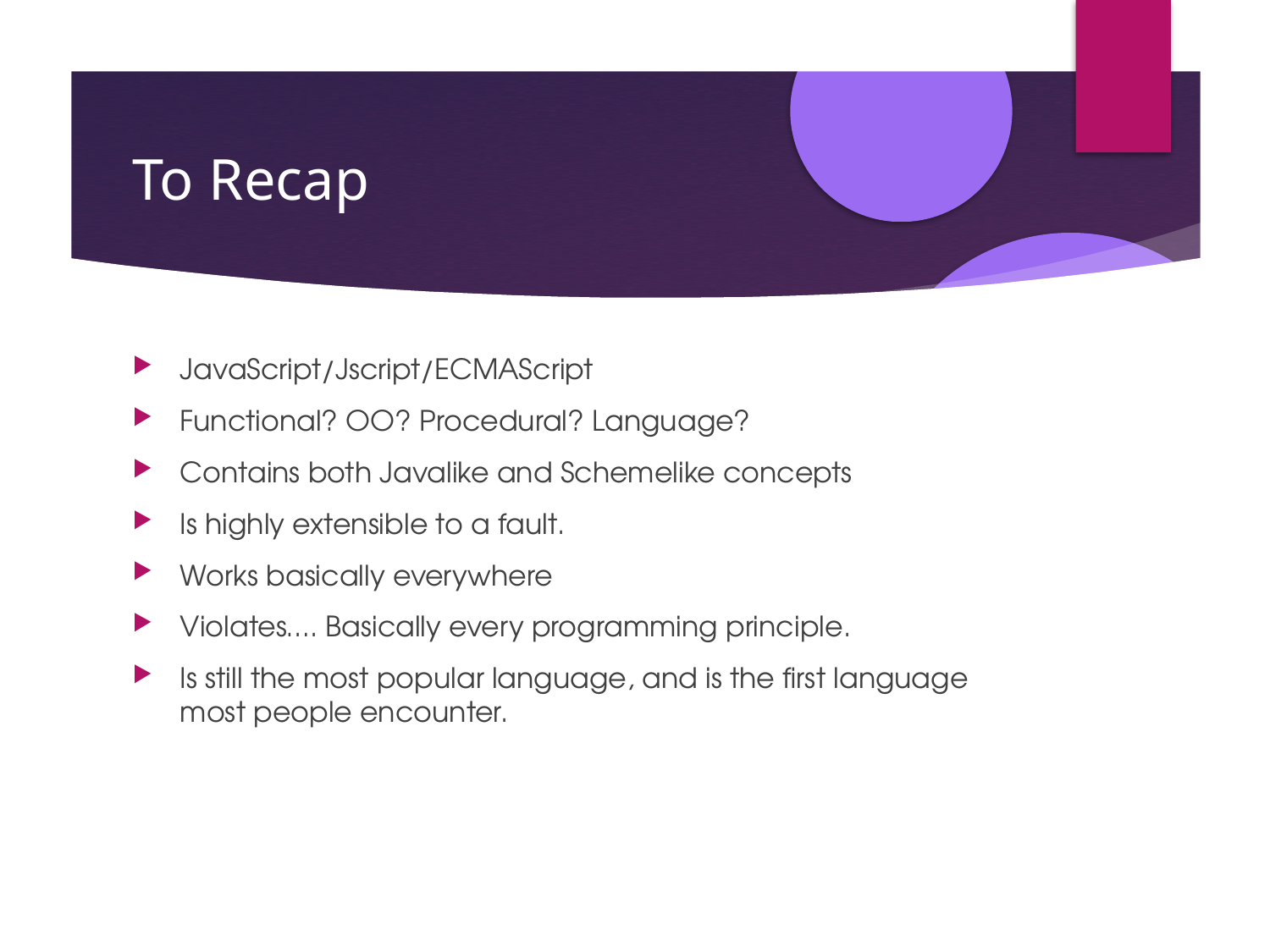

To Recap
JavaScript/Jscript/ECMAScript
Functional? OO? Procedural? Language?
Contains both Javalike and Schemelike concepts
Is highly extensible to a fault.
Works basically everywhere
Violates…. Basically every programming principle.
Is still the most popular language, and is the first language most people encounter.